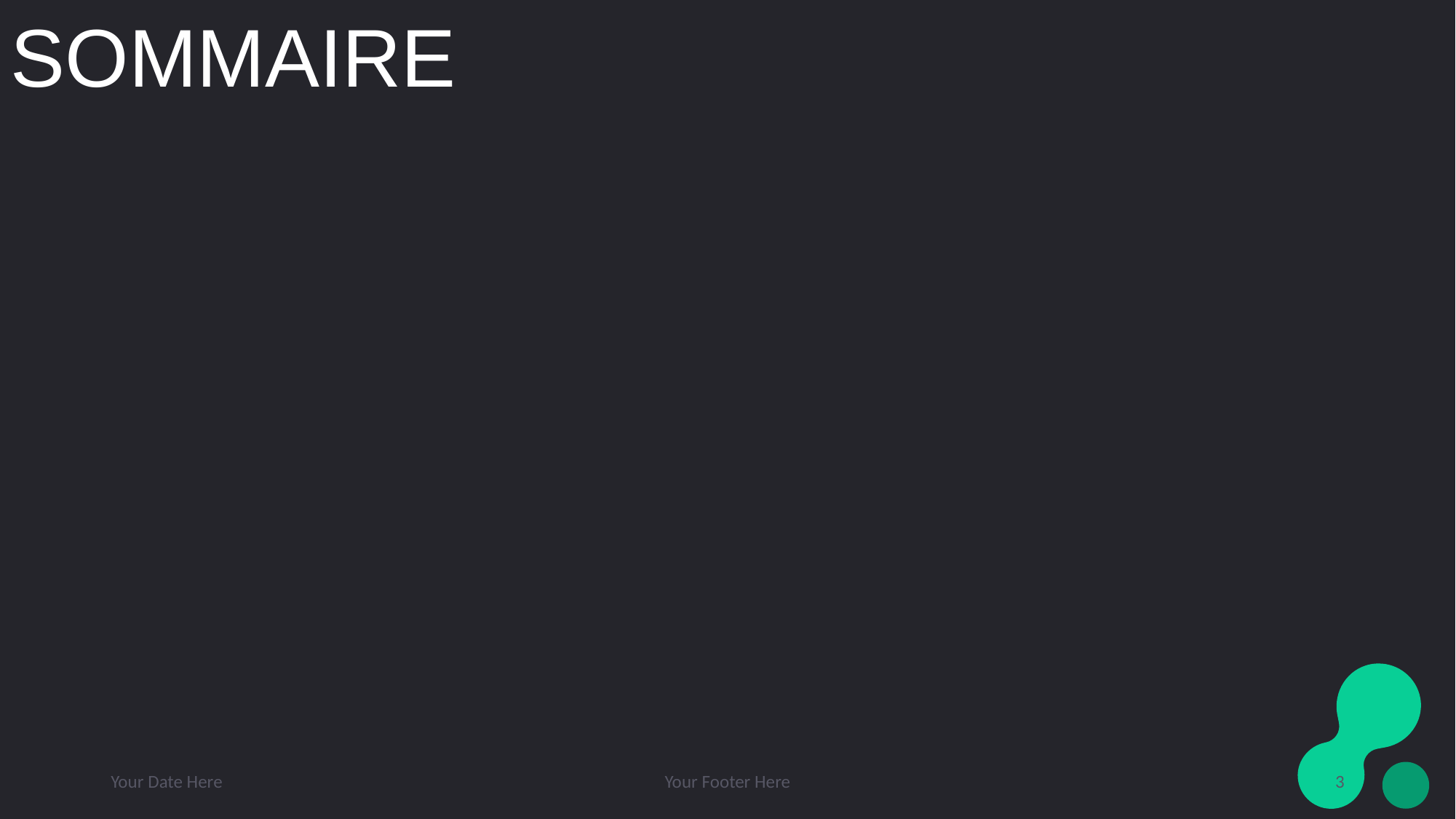

SOMMAIRE
Your Date Here
Your Footer Here
3